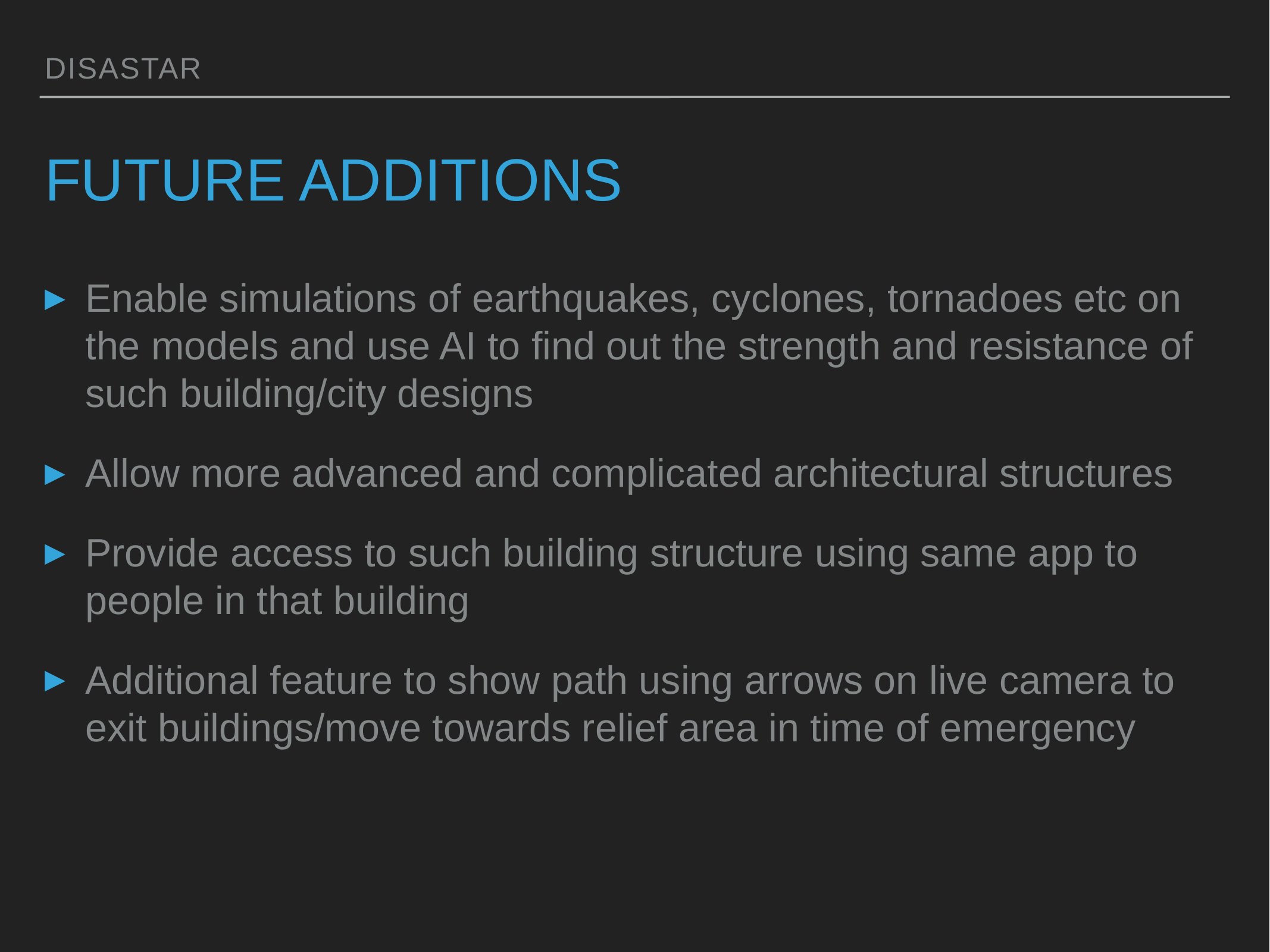

Disastar
# Future additions
Enable simulations of earthquakes, cyclones, tornadoes etc on the models and use AI to find out the strength and resistance of such building/city designs
Allow more advanced and complicated architectural structures
Provide access to such building structure using same app to people in that building
Additional feature to show path using arrows on live camera to exit buildings/move towards relief area in time of emergency